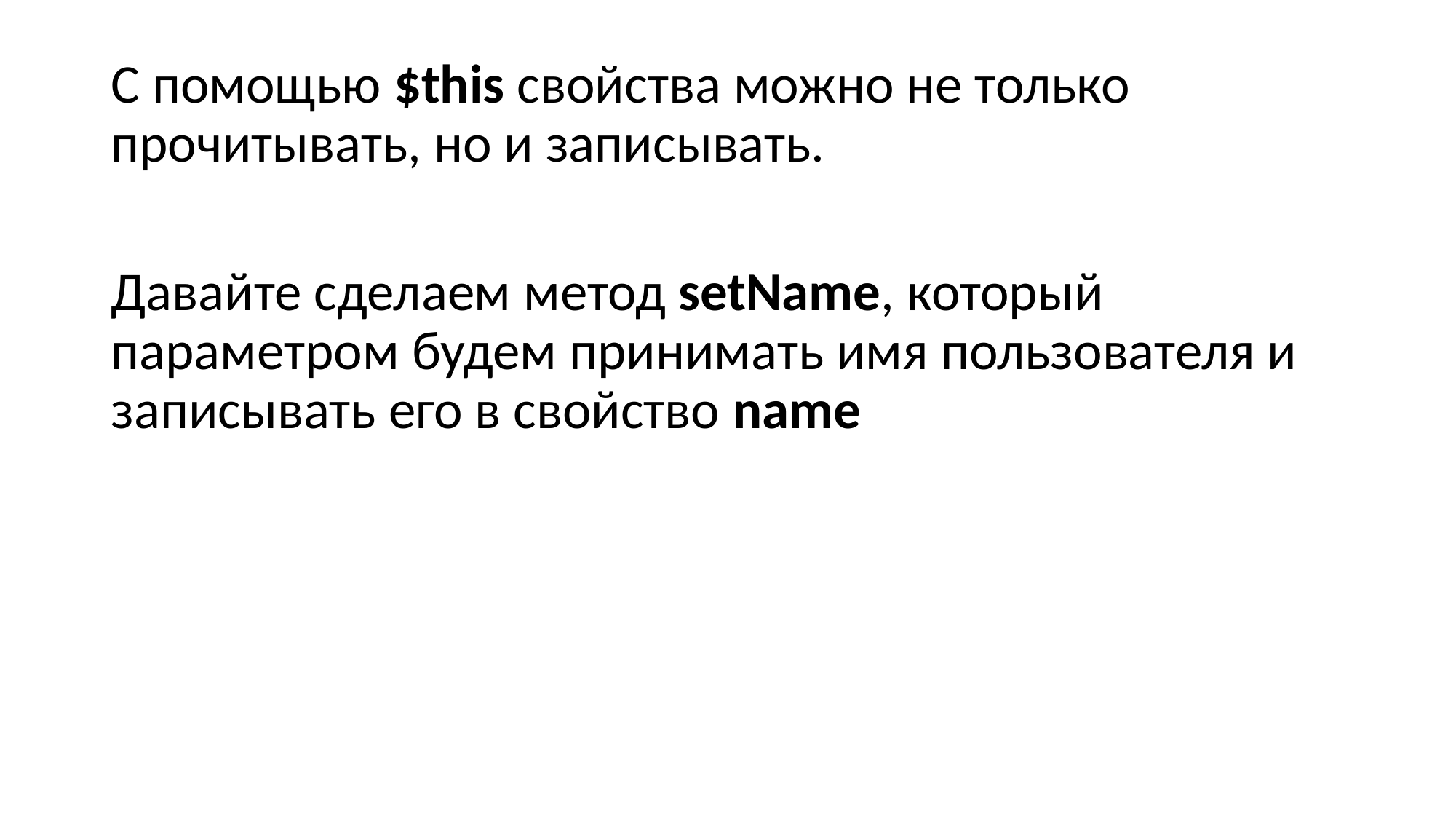

#
С помощью $this свойства можно не только прочитывать, но и записывать.

Давайте сделаем метод setName, который параметром будем принимать имя пользователя и записывать его в свойство name